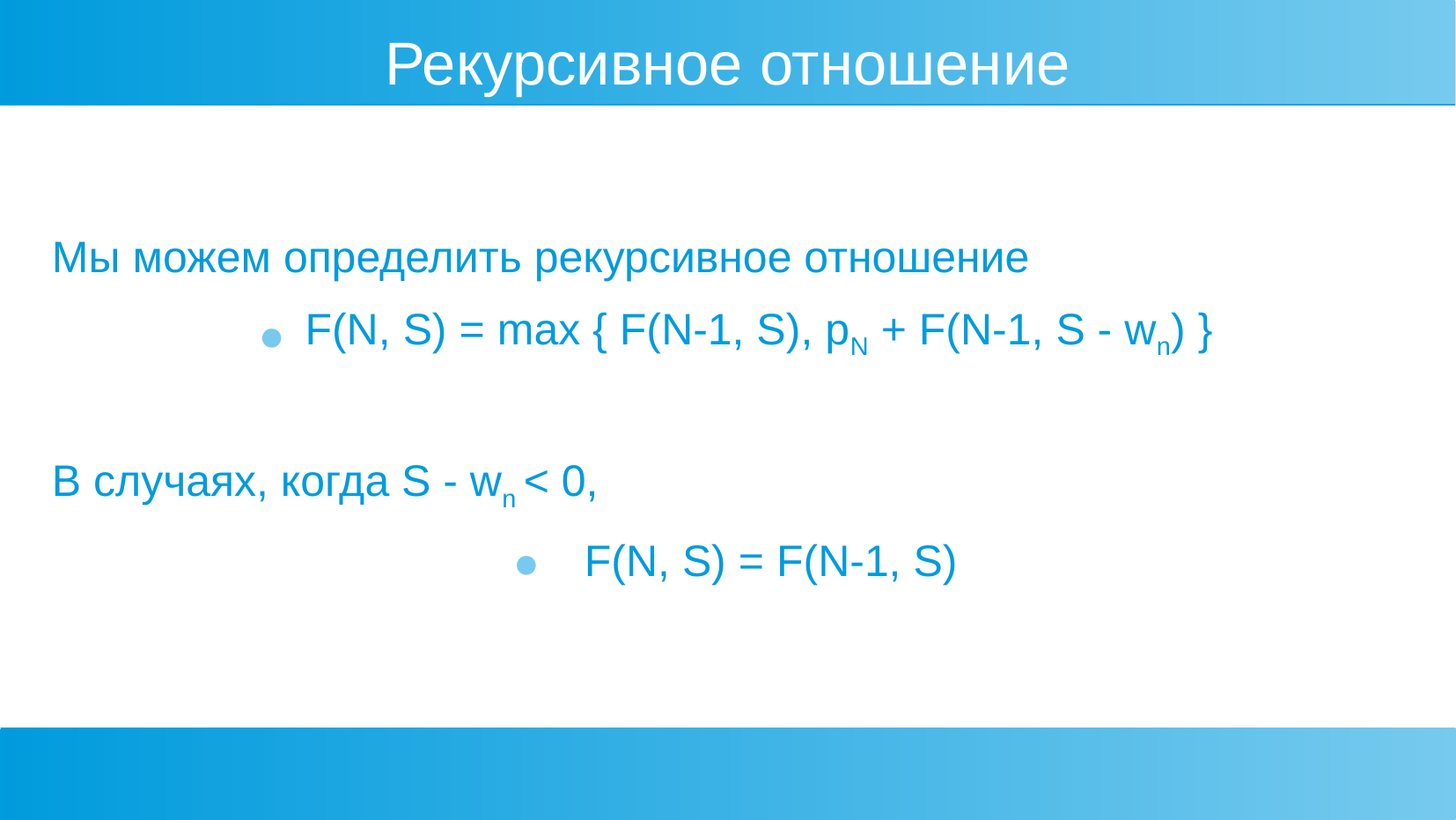

Рекурсивное отношение

Мы можем определить рекурсивное отношение
F(N, S) = max { F(N-1, S), pN + F(N-1, S - wn) }

В случаях, когда S - wn < 0,
  F(N, S) = F(N-1, S)